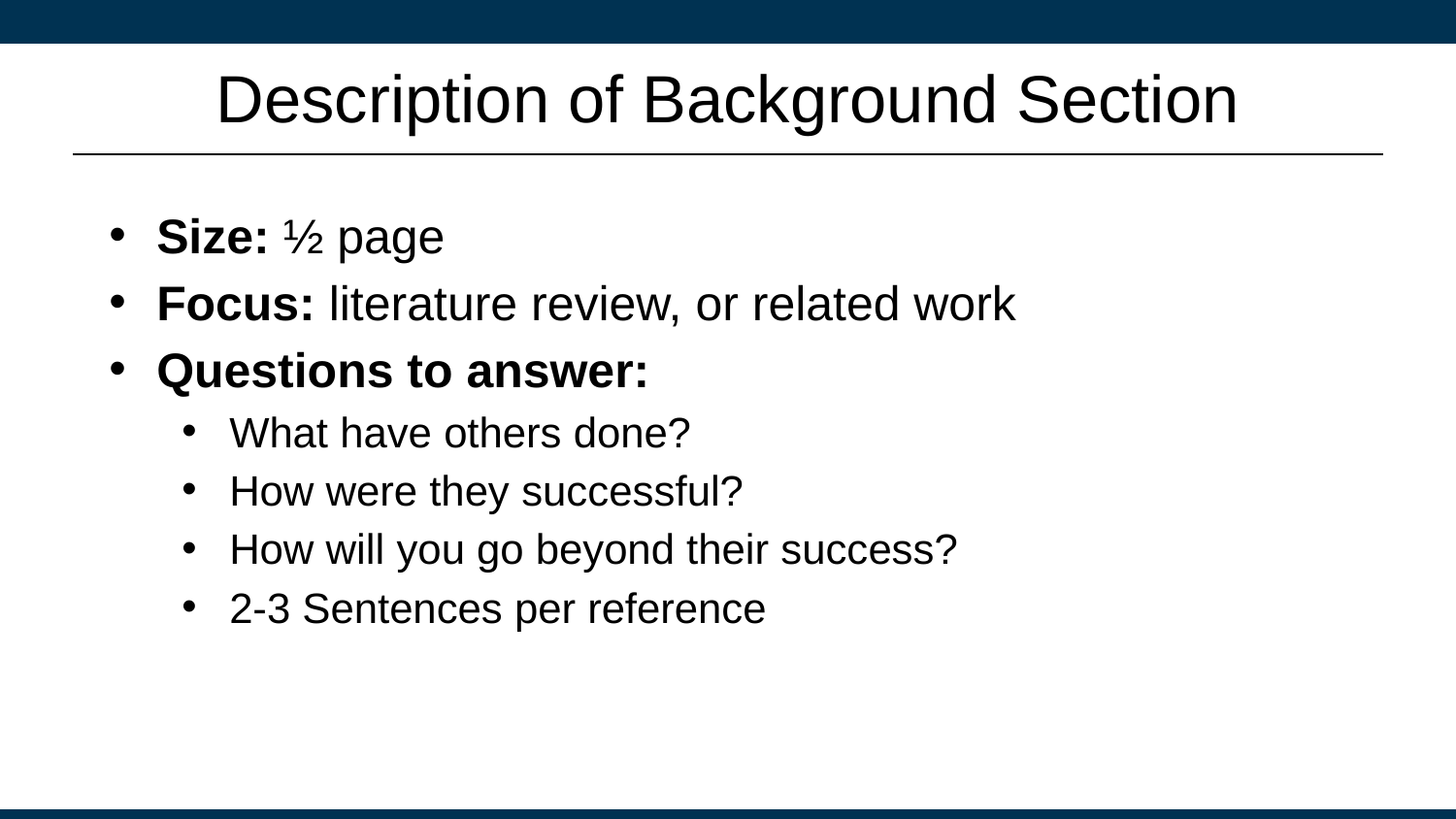

# Description of Background Section
Size: ½ page
Focus: literature review, or related work
Questions to answer:
What have others done?
How were they successful?
How will you go beyond their success?
2-3 Sentences per reference